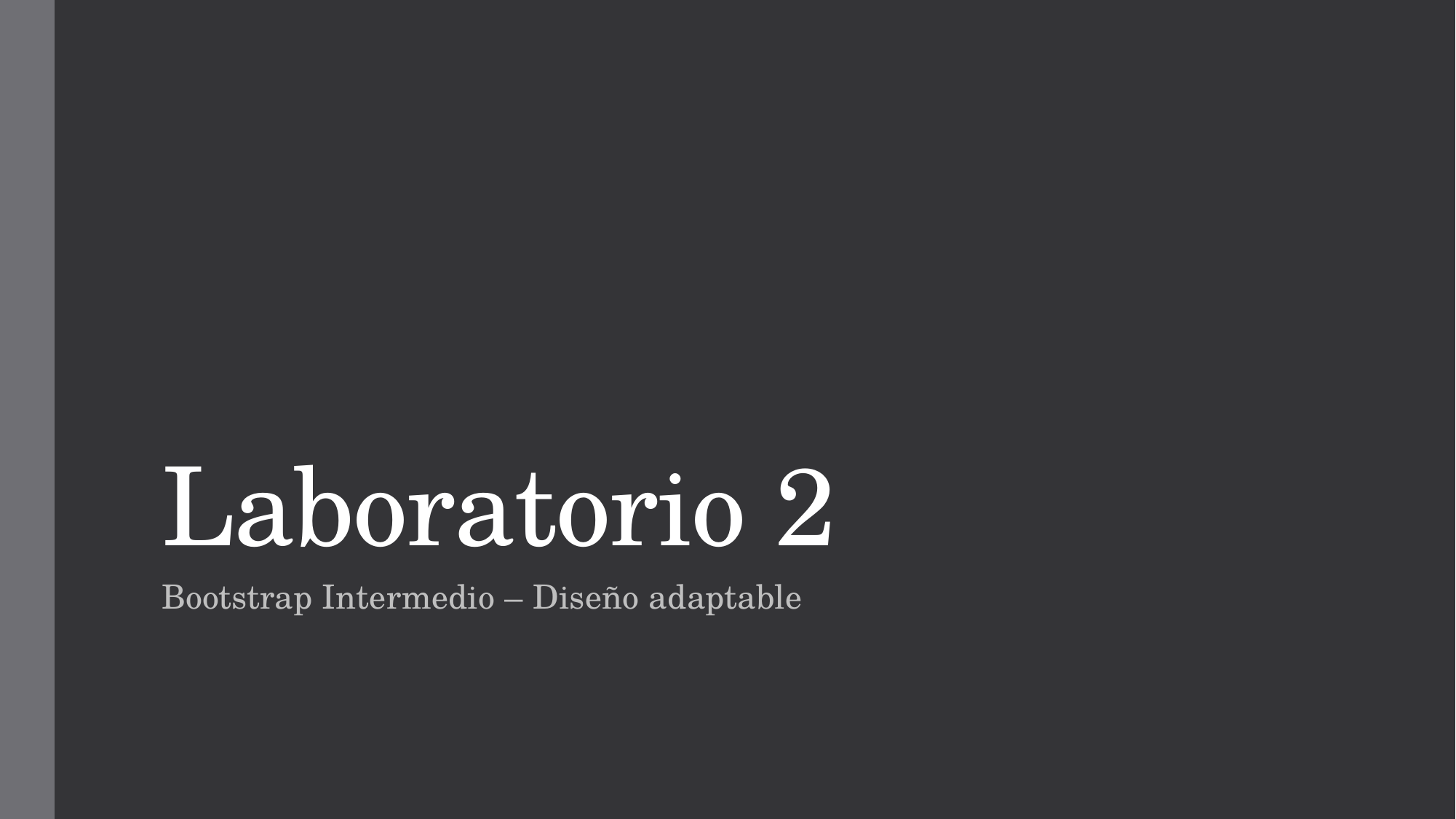

# Laboratorio 2
Bootstrap Intermedio – Diseño adaptable